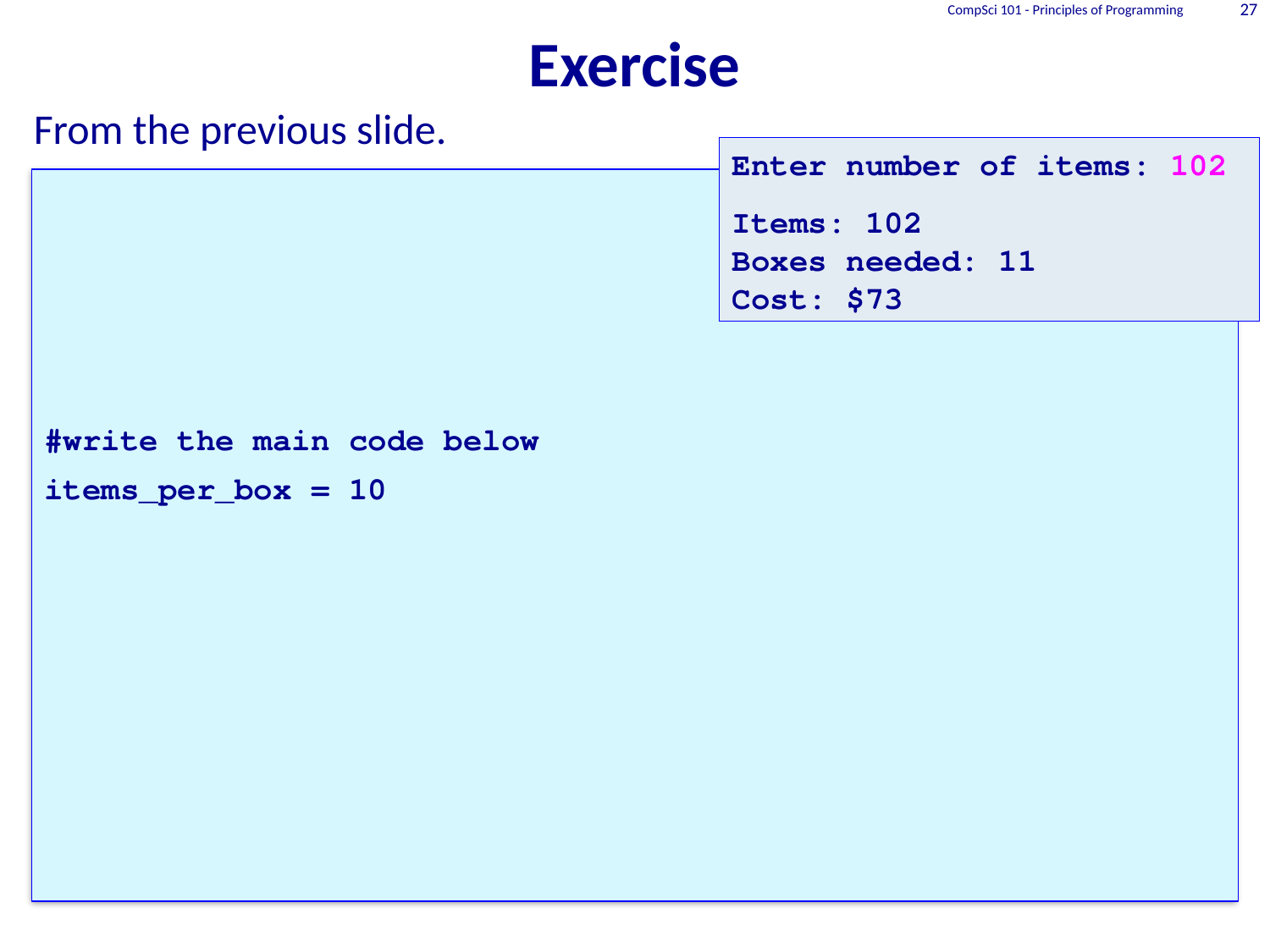

# Exercise
CompSci 101 - Principles of Programming
27
From the previous slide.
Enter number of items: 102

Items: 102
Boxes needed: 11
Cost: $73

#write the main code below
items_per_box = 10